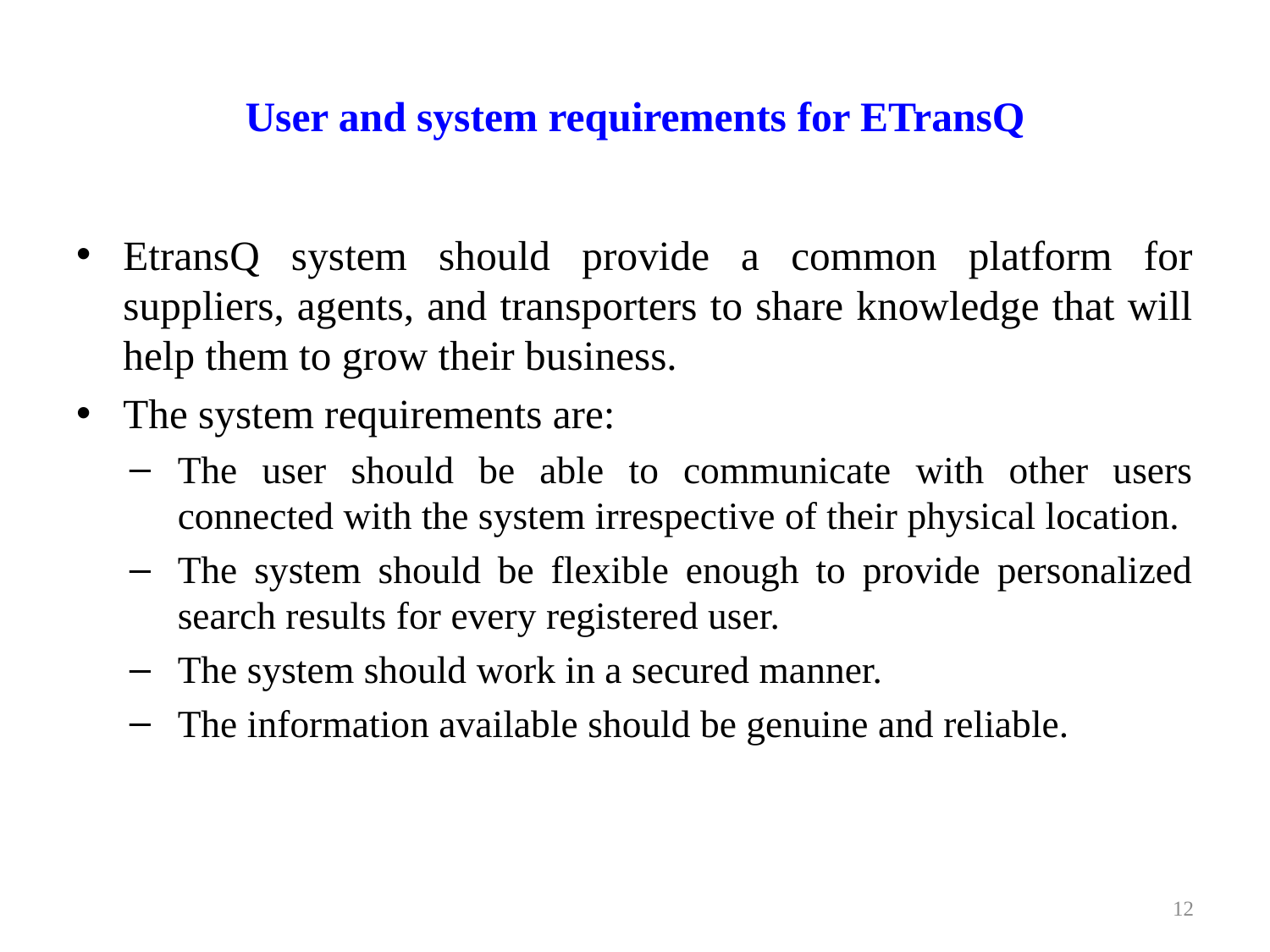

# User and system requirements for ETransQ
EtransQ system should provide a common platform for suppliers, agents, and transporters to share knowledge that will help them to grow their business.
The system requirements are:
The user should be able to communicate with other users connected with the system irrespective of their physical location.
The system should be flexible enough to provide personalized search results for every registered user.
The system should work in a secured manner.
The information available should be genuine and reliable.

12